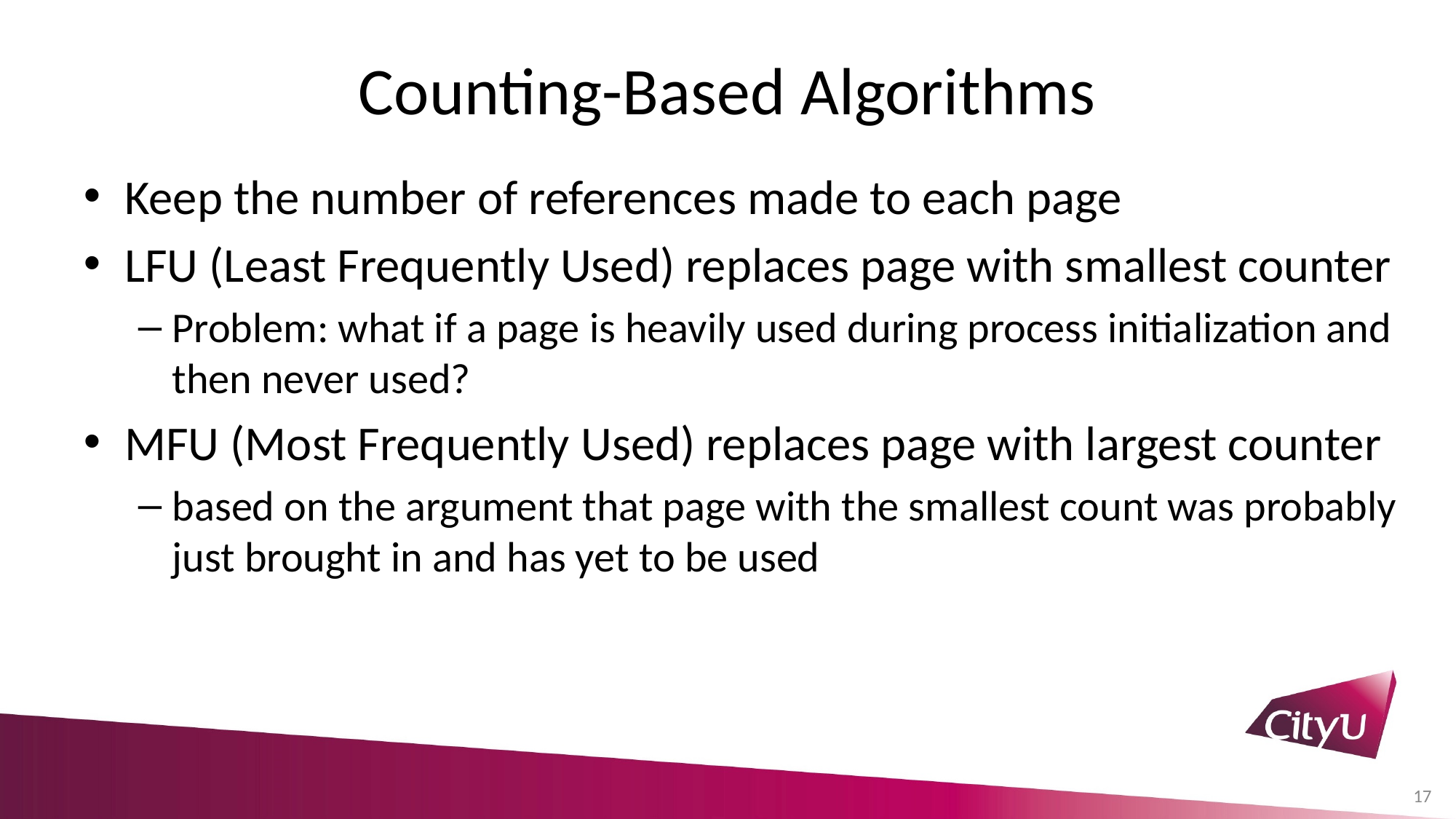

# Counting-Based Algorithms
Keep the number of references made to each page
LFU (Least Frequently Used) replaces page with smallest counter
Problem: what if a page is heavily used during process initialization and then never used?
MFU (Most Frequently Used) replaces page with largest counter
based on the argument that page with the smallest count was probably just brought in and has yet to be used
17